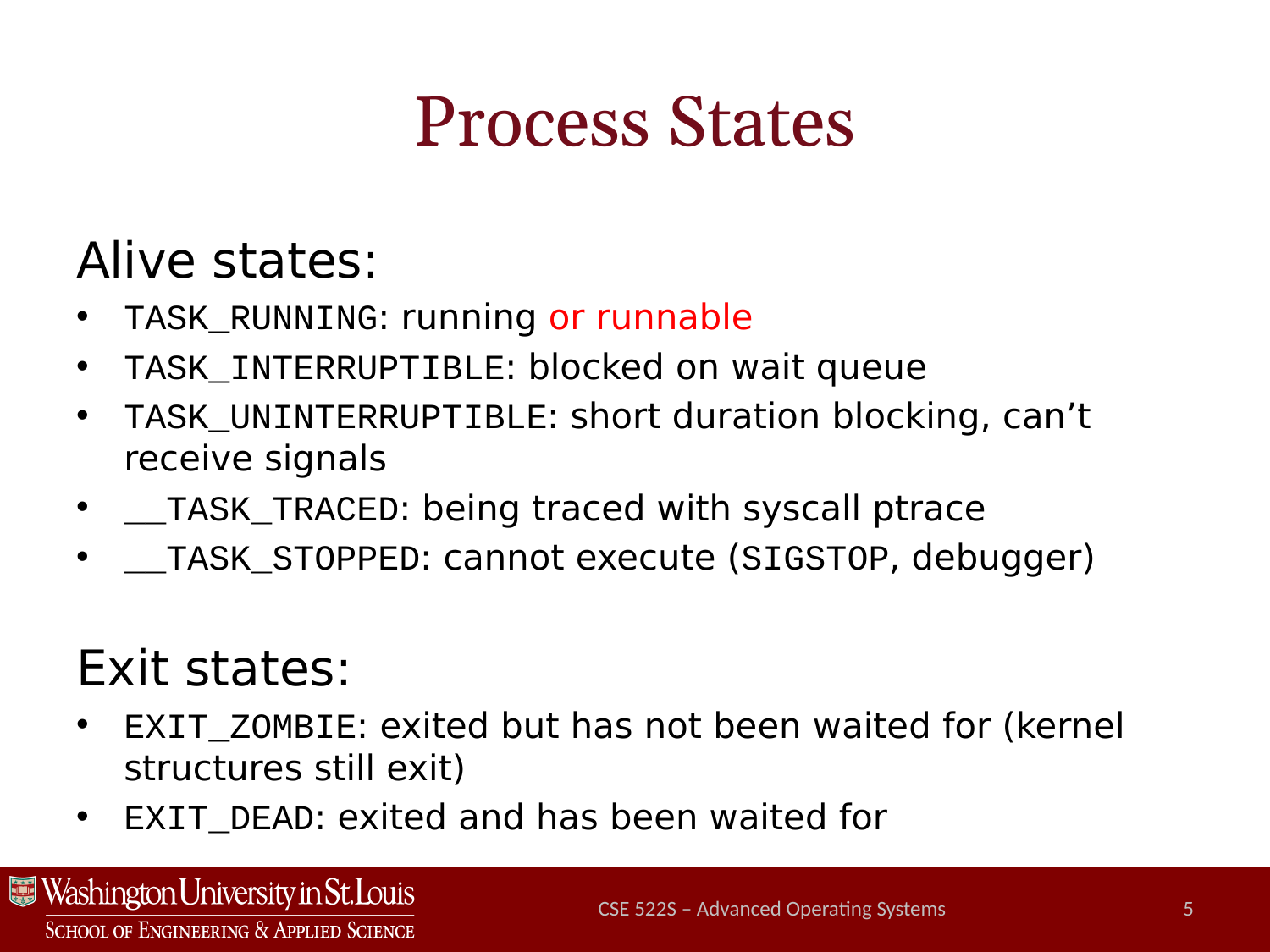

# Process States
Alive states:
TASK_RUNNING: running or runnable
TASK_INTERRUPTIBLE: blocked on wait queue
TASK_UNINTERRUPTIBLE: short duration blocking, can’t receive signals
__TASK_TRACED: being traced with syscall ptrace
__TASK_STOPPED: cannot execute (SIGSTOP, debugger)

Exit states:
EXIT_ZOMBIE: exited but has not been waited for (kernel structures still exit)
EXIT_DEAD: exited and has been waited for
CSE 522S – Advanced Operating Systems
5